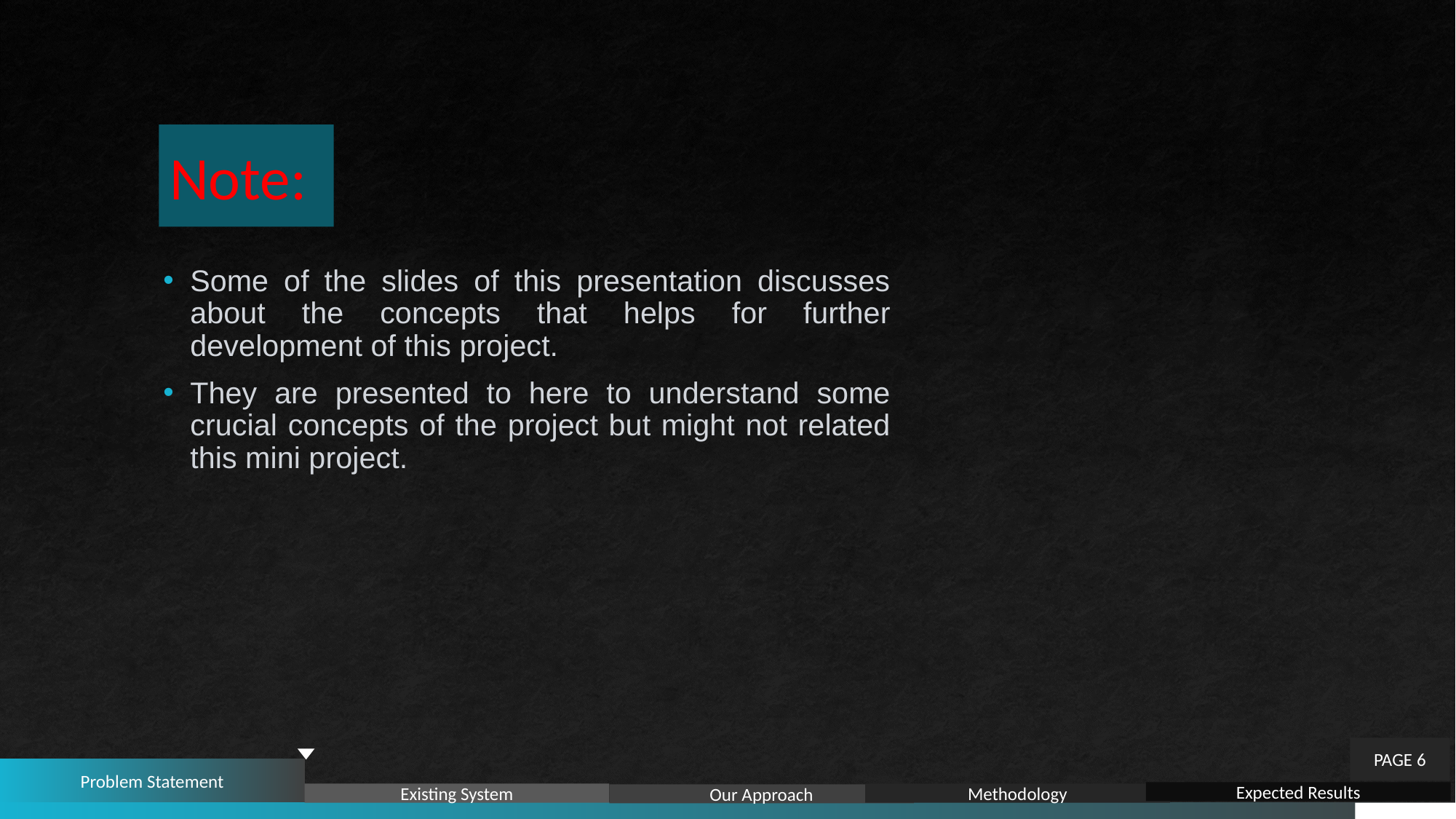

# Note:
Some of the slides of this presentation discusses about the concepts that helps for further development of this project.
They are presented to here to understand some crucial concepts of the project but might not related this mini project.
PAGE 6

Problem Statement
Expected Results
Existing System
Methodology
Our Approach